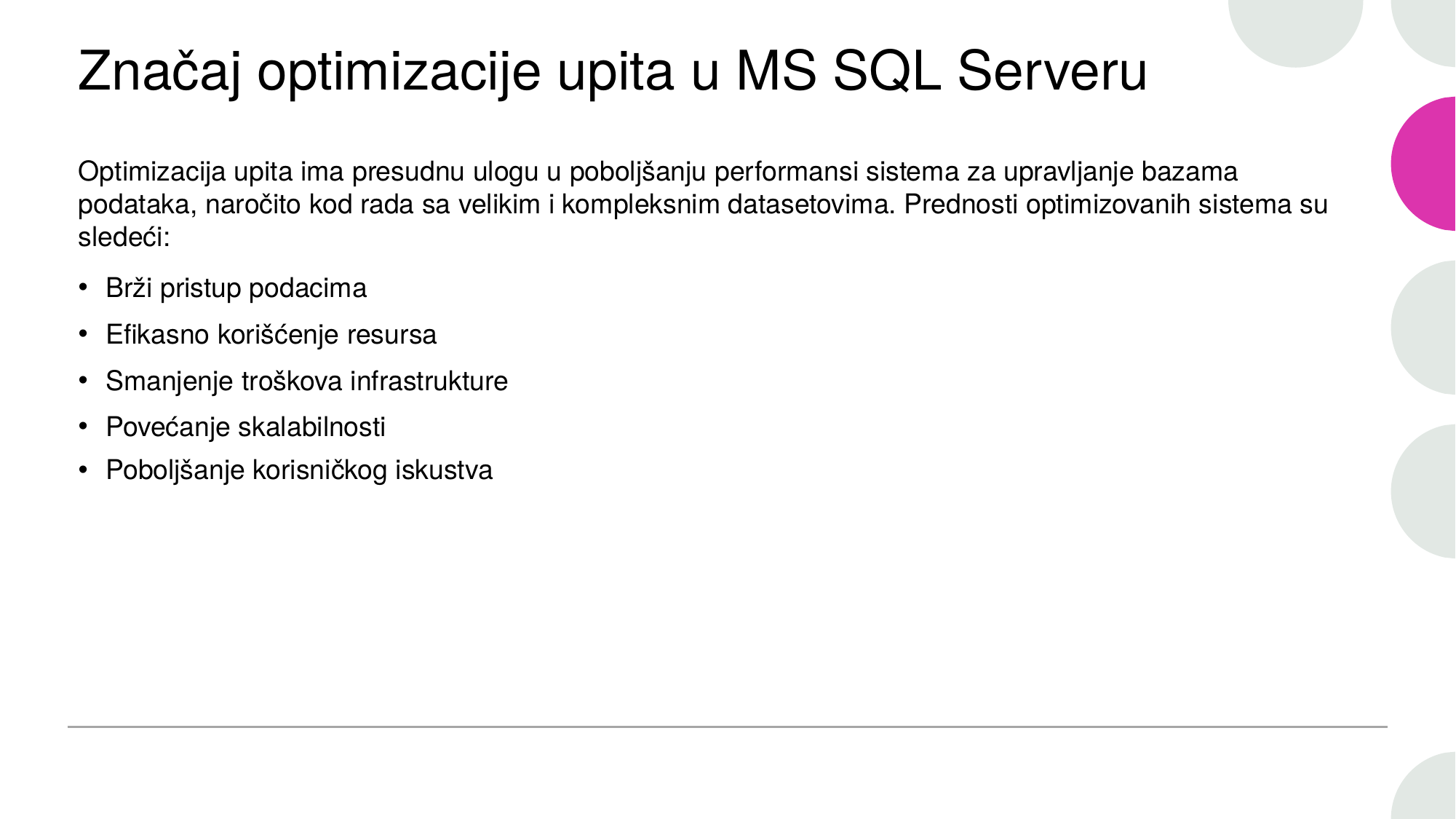

Značaj optimizacije upita u MS SQL Serveru
Optimizacija upita ima presudnu ulogu u poboljšanju performansi sistema za upravljanje bazama podataka, naročito kod rada sa velikim i kompleksnim datasetovima. Prednosti optimizovanih sistema su sledeći:
Brži pristup podacima
Efikasno korišćenje resursa
Smanjenje troškova infrastrukture
Povećanje skalabilnosti
Poboljšanje korisničkog iskustva